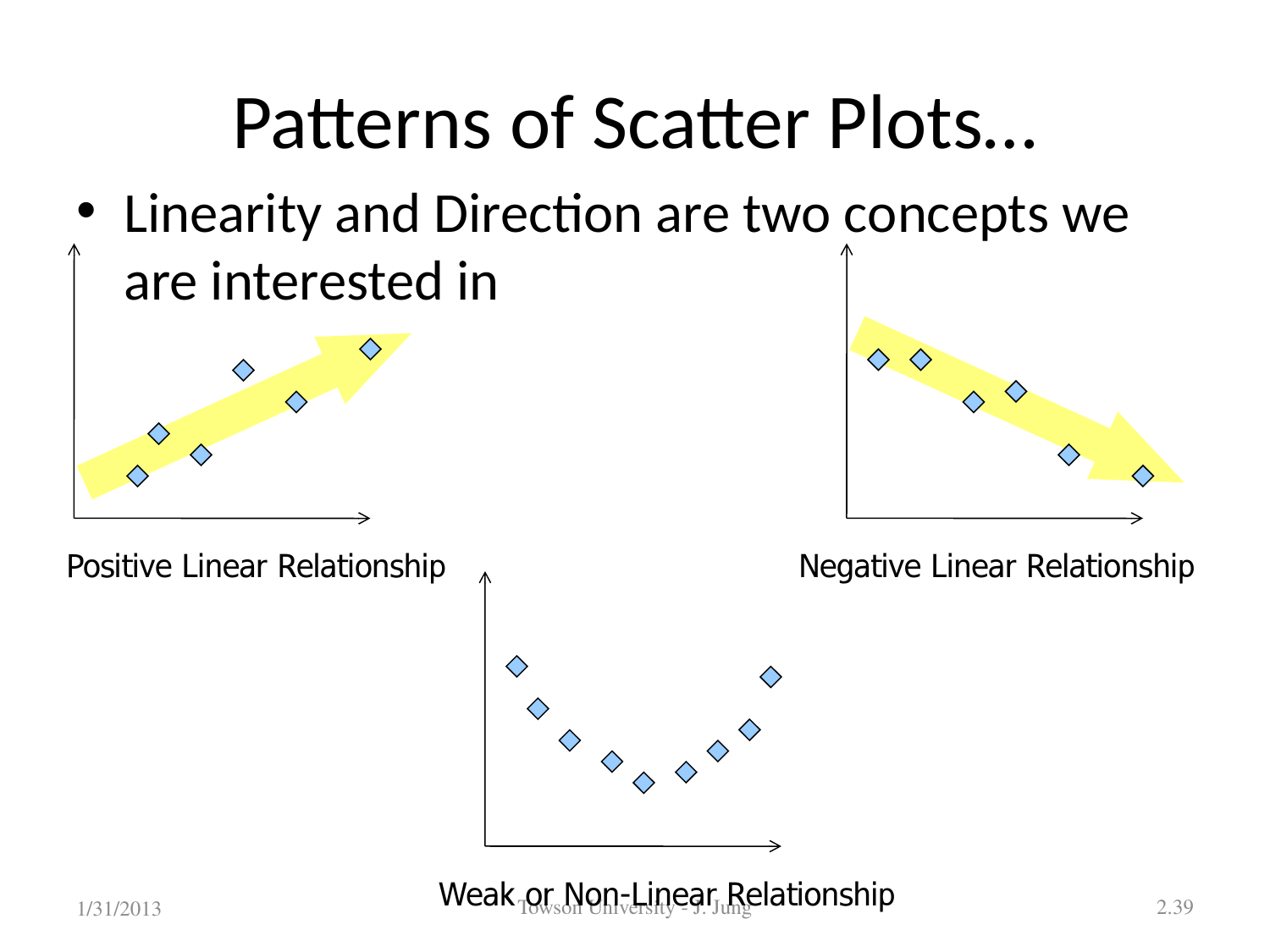

# Patterns of Scatter Plots…
Linearity and Direction are two concepts we are interested in

Positive Linear Relationship
Negative Linear Relationship

Weak or Non-Linear Relationship
1/31/2013
Towson University - J. Jung
2.39